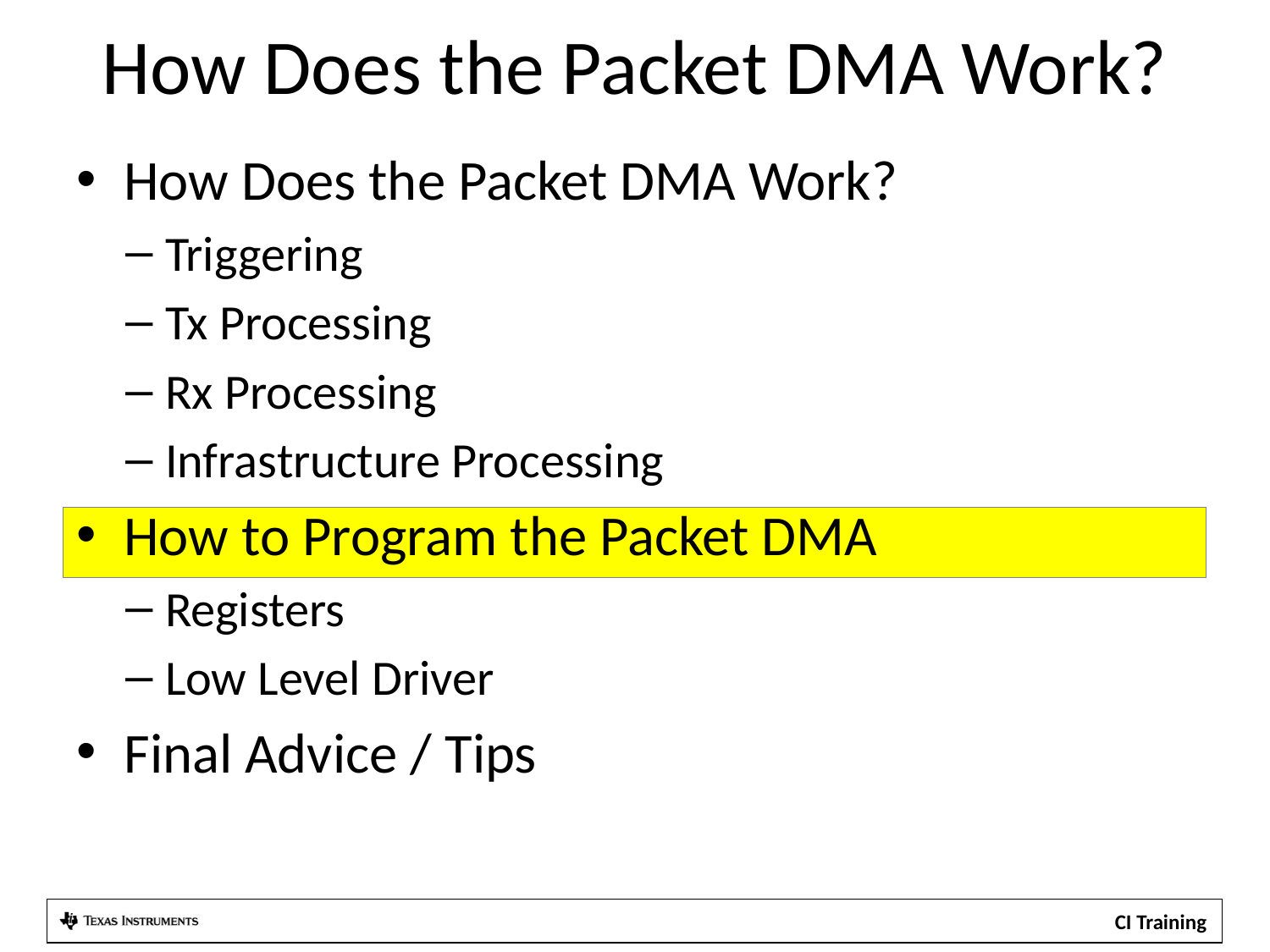

# How Does the Packet DMA Work?
How Does the Packet DMA Work?
Triggering
Tx Processing
Rx Processing
Infrastructure Processing
How to Program the Packet DMA
Registers
Low Level Driver
Final Advice / Tips